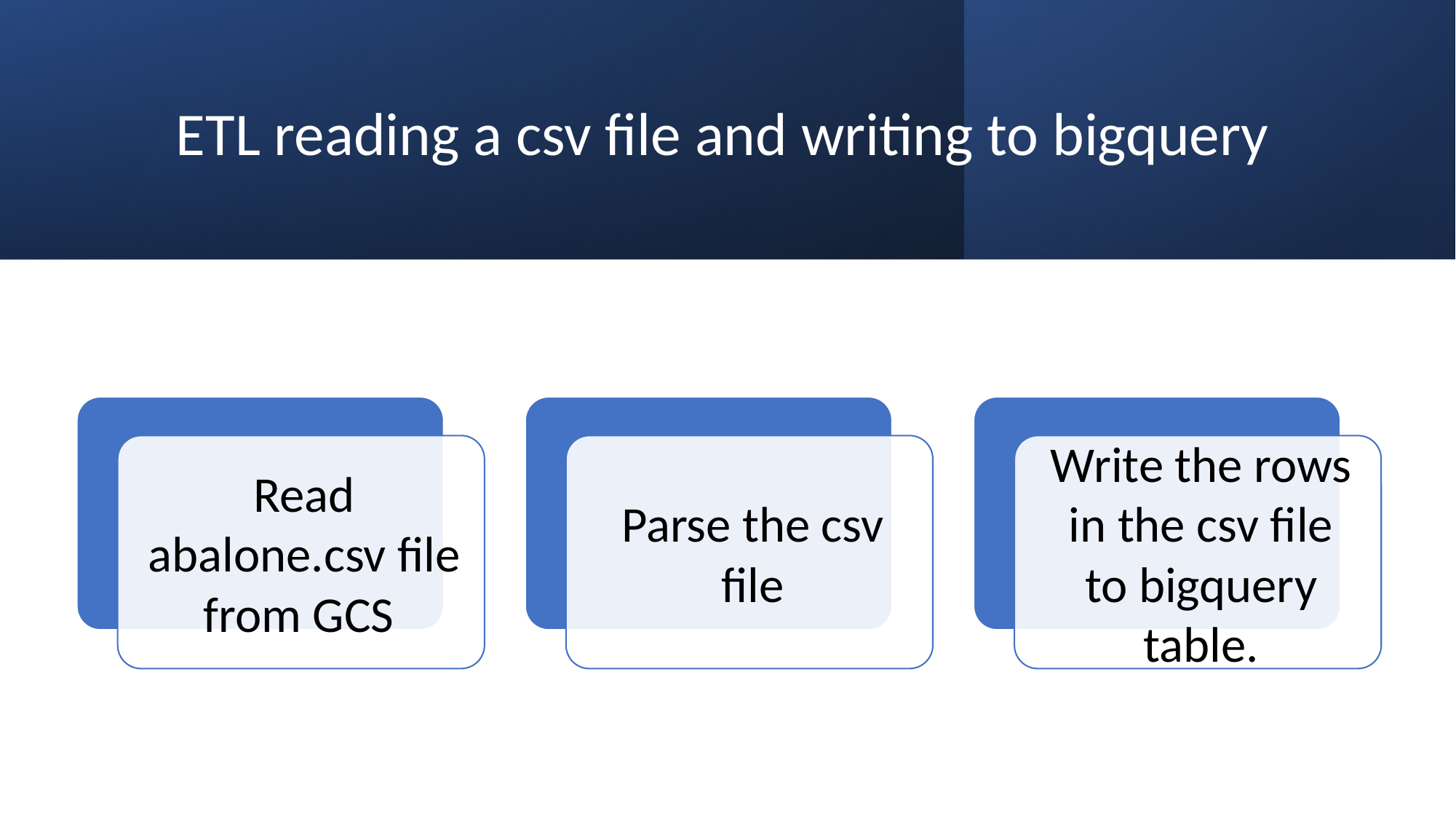

# ETL reading a csv file and writing to bigquery
Read abalone.csv file from GCS
Parse the csv file
Write the rows in the csv file to bigquery table.